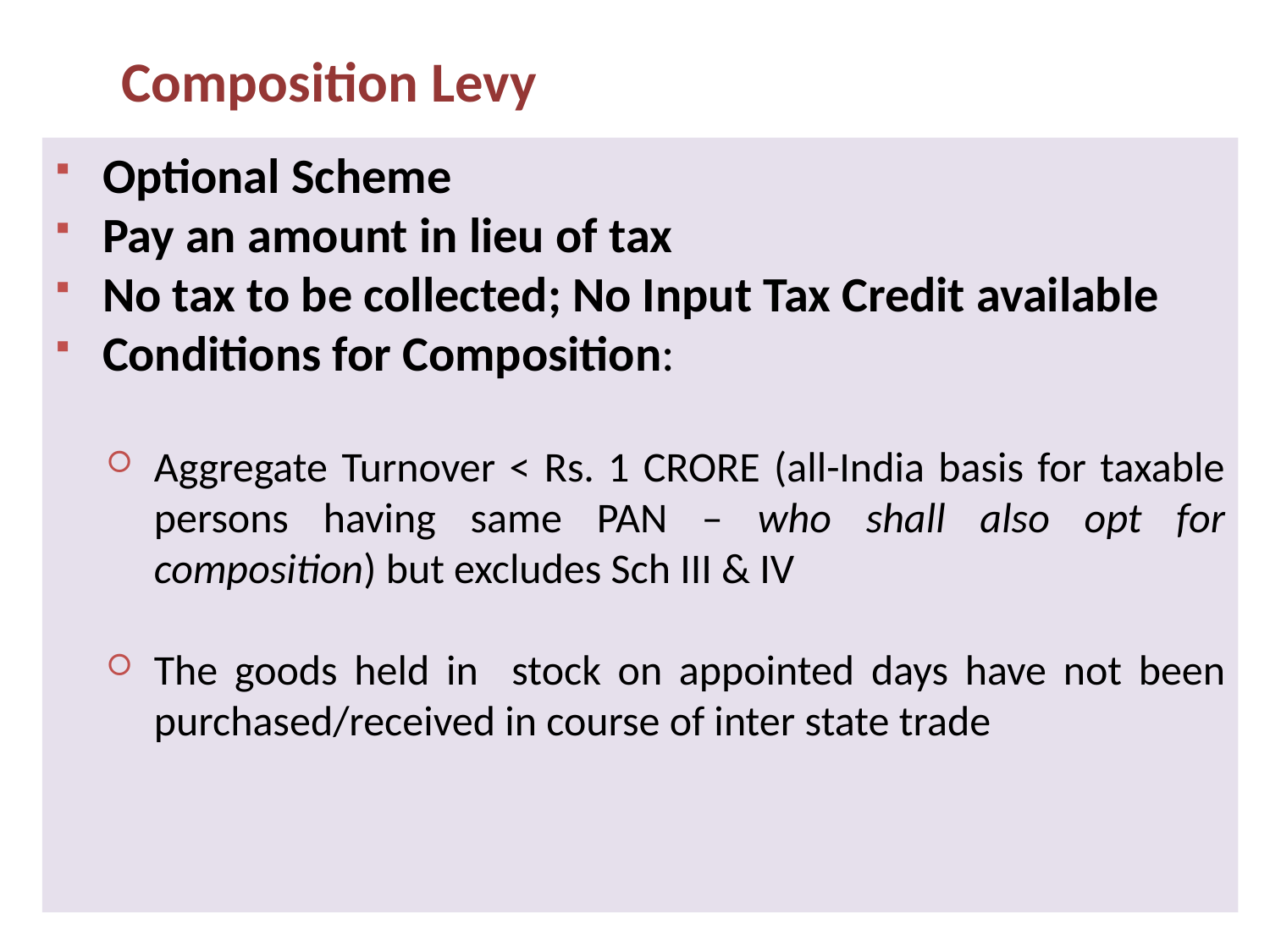

Composition Levy
Optional Scheme
Pay an amount in lieu of tax
No tax to be collected; No Input Tax Credit available
Conditions for Composition:

Aggregate Turnover < Rs. 1 CRORE (all-India basis for taxable persons having same PAN – who shall also opt for composition) but excludes Sch III & IV

The goods held in  stock on appointed days have not been purchased/received in course of inter state trade